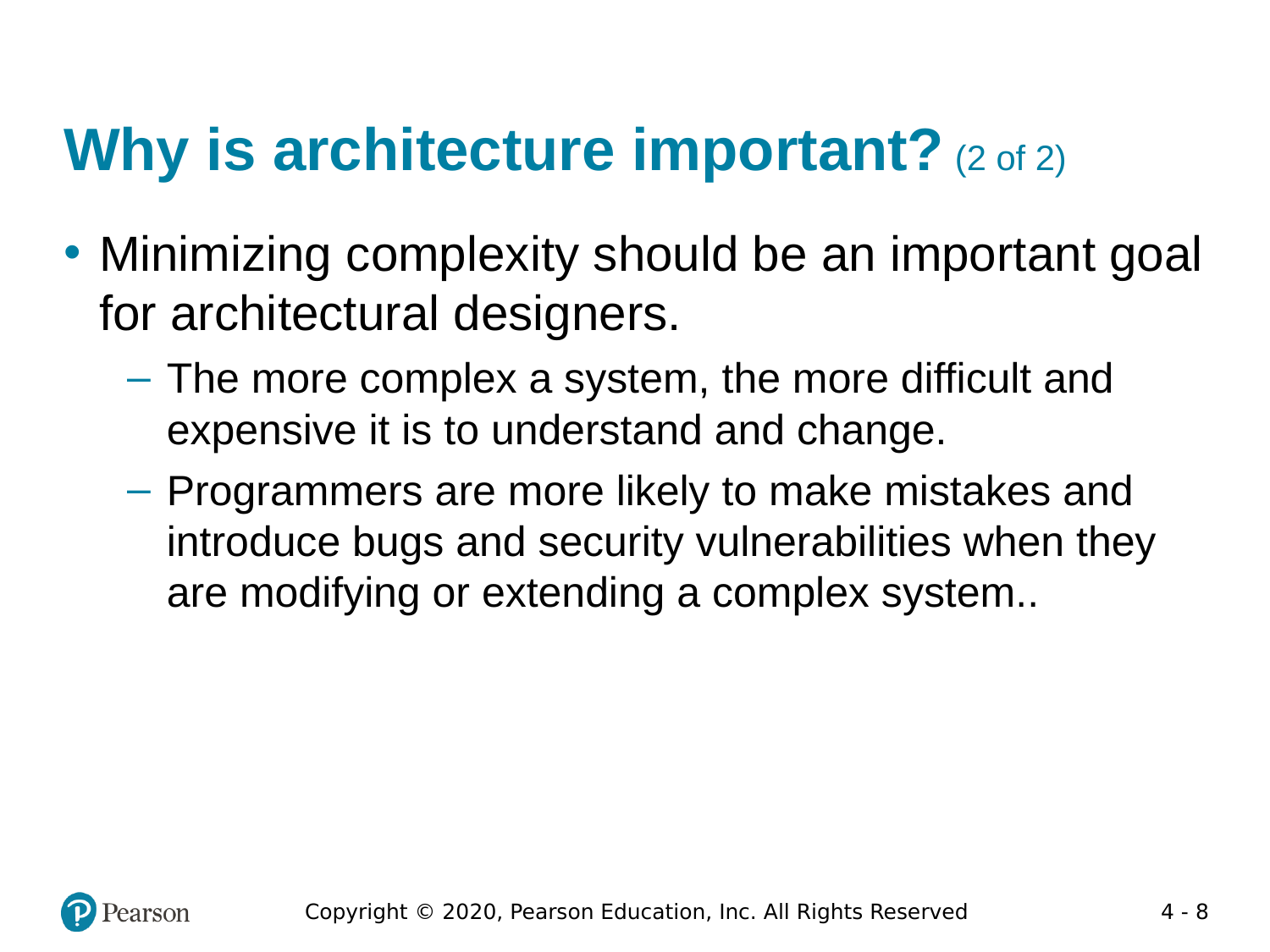

# Why is architecture important? (2 of 2)
Minimizing complexity should be an important goal for architectural designers.
The more complex a system, the more difficult and expensive it is to understand and change.
Programmers are more likely to make mistakes and introduce bugs and security vulnerabilities when they are modifying or extending a complex system..